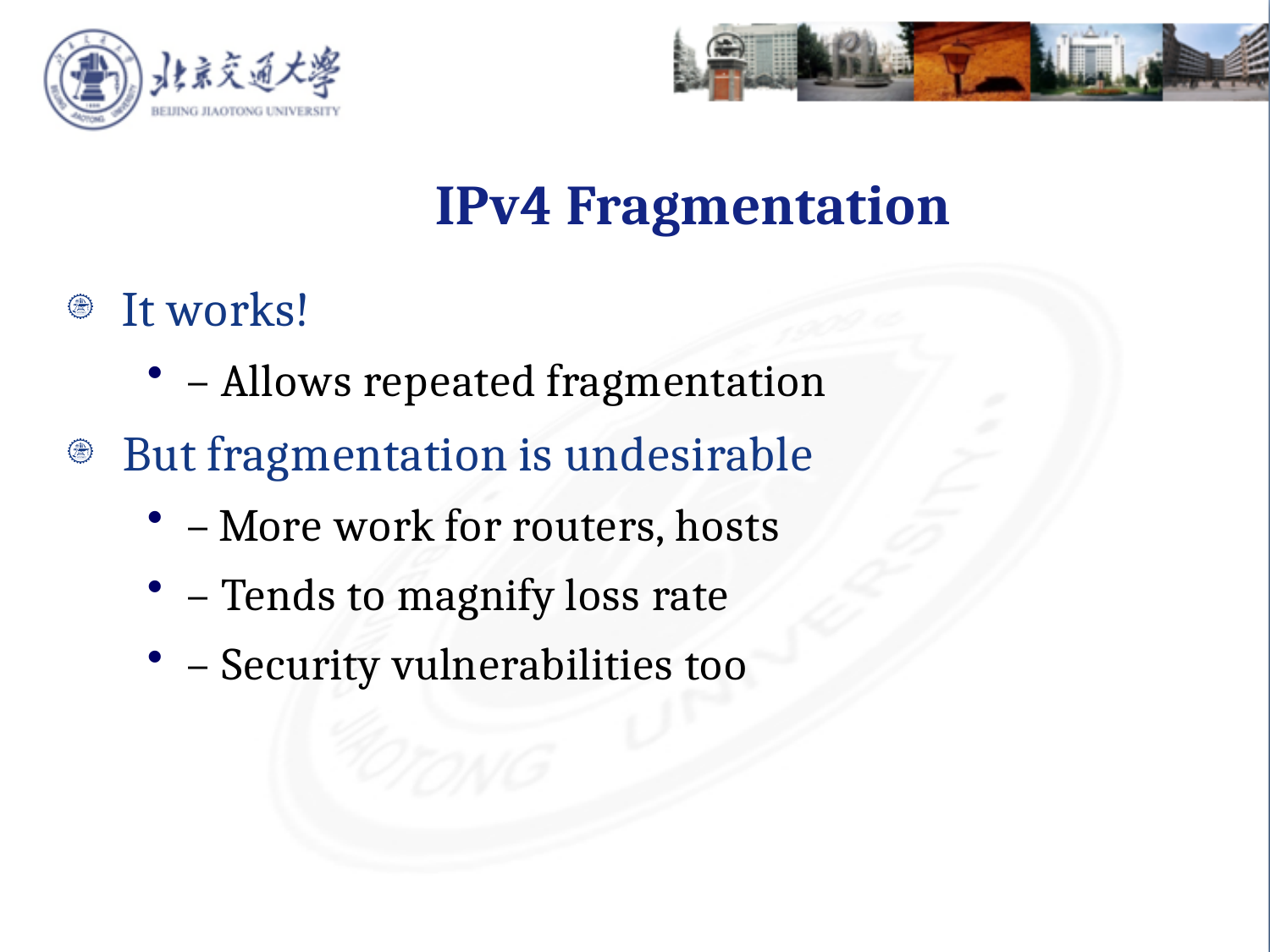

IPv4 Fragmentation
It works!
– Allows repeated fragmentation
But fragmentation is undesirable
– More work for routers, hosts
– Tends to magnify loss rate
– Security vulnerabilities too